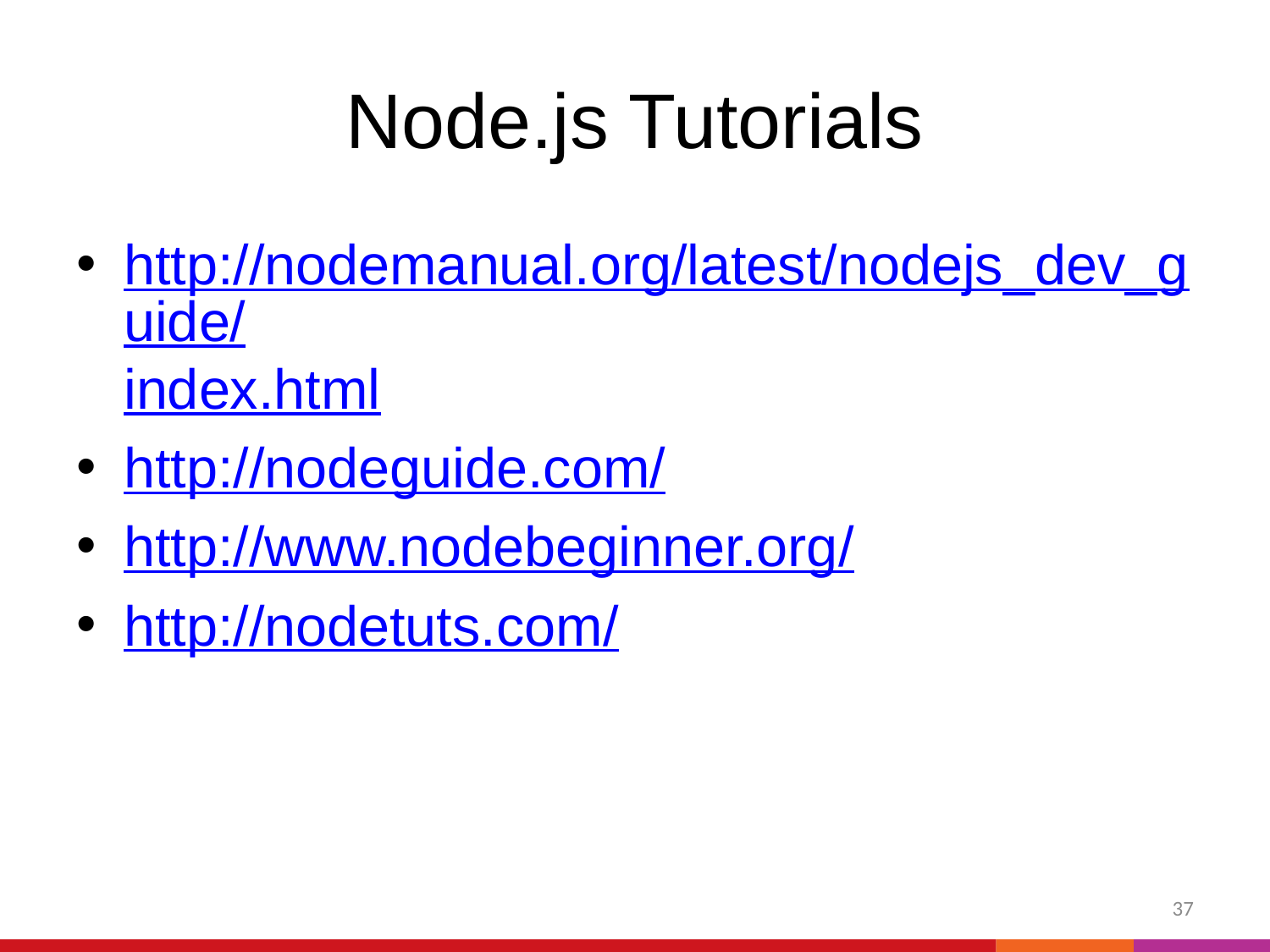

# Node.js Tutorials
http://nodemanual.org/latest/nodejs_dev_guide/index.html
http://nodeguide.com/
http://www.nodebeginner.org/
http://nodetuts.com/

37